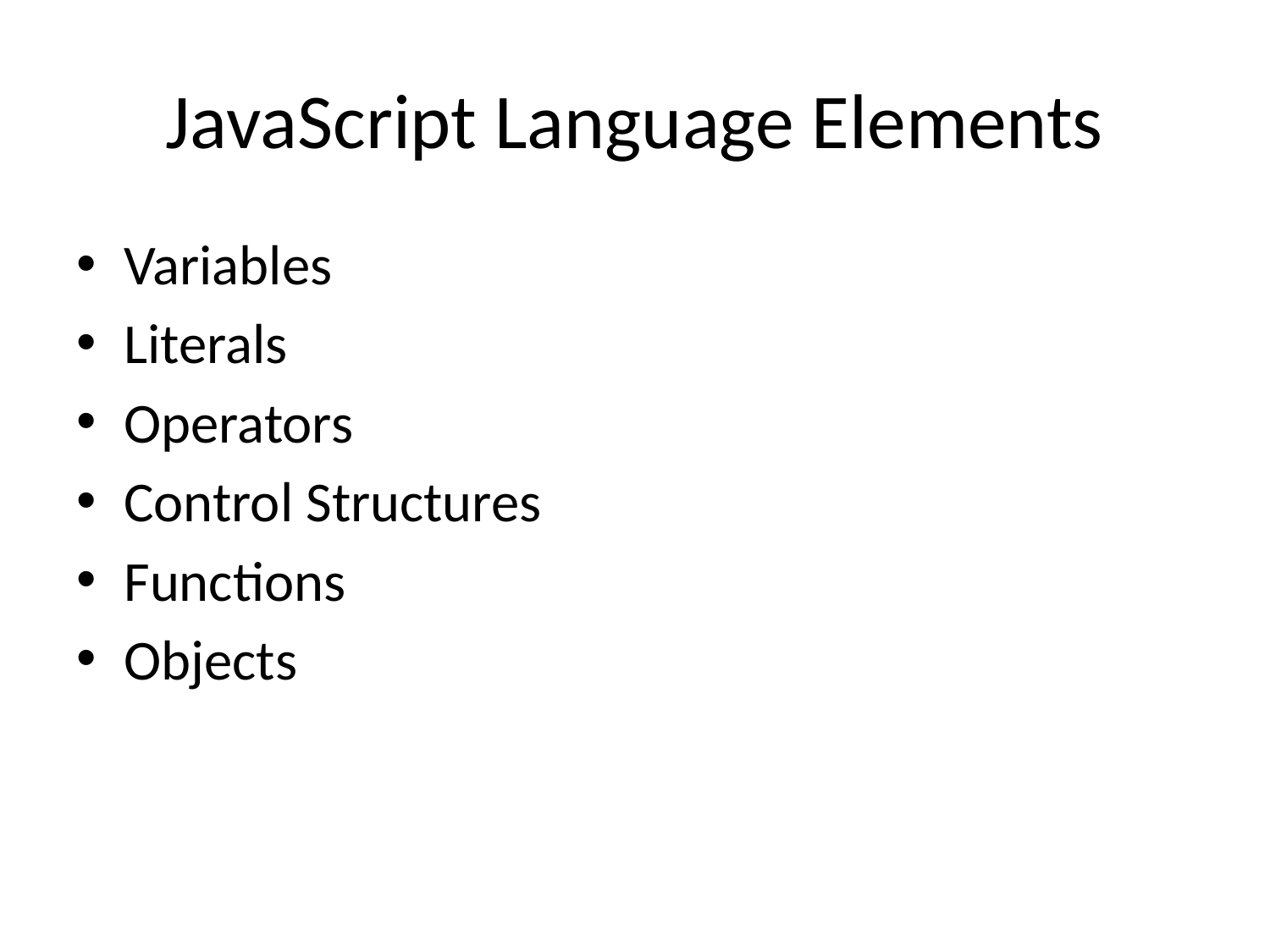

# JavaScript Language Elements
Variables
Literals
Operators
Control Structures
Functions
Objects